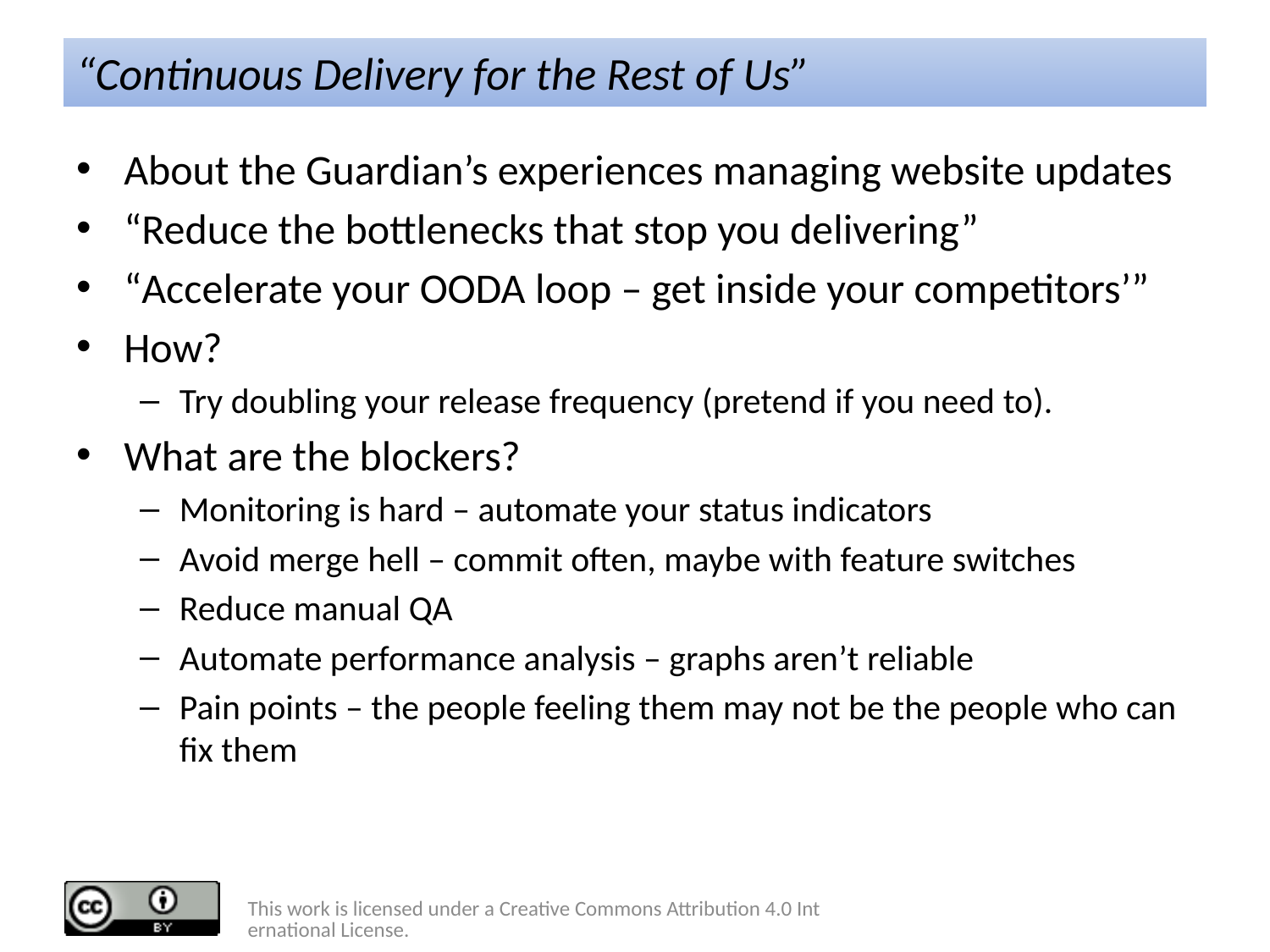

# “Continuous Delivery for the Rest of Us”
About the Guardian’s experiences managing website updates
“Reduce the bottlenecks that stop you delivering”
“Accelerate your OODA loop – get inside your competitors’”
How?
Try doubling your release frequency (pretend if you need to).
What are the blockers?
Monitoring is hard – automate your status indicators
Avoid merge hell – commit often, maybe with feature switches
Reduce manual QA
Automate performance analysis – graphs aren’t reliable
Pain points – the people feeling them may not be the people who can fix them

This work is licensed under a Creative Commons Attribution 4.0 International License.